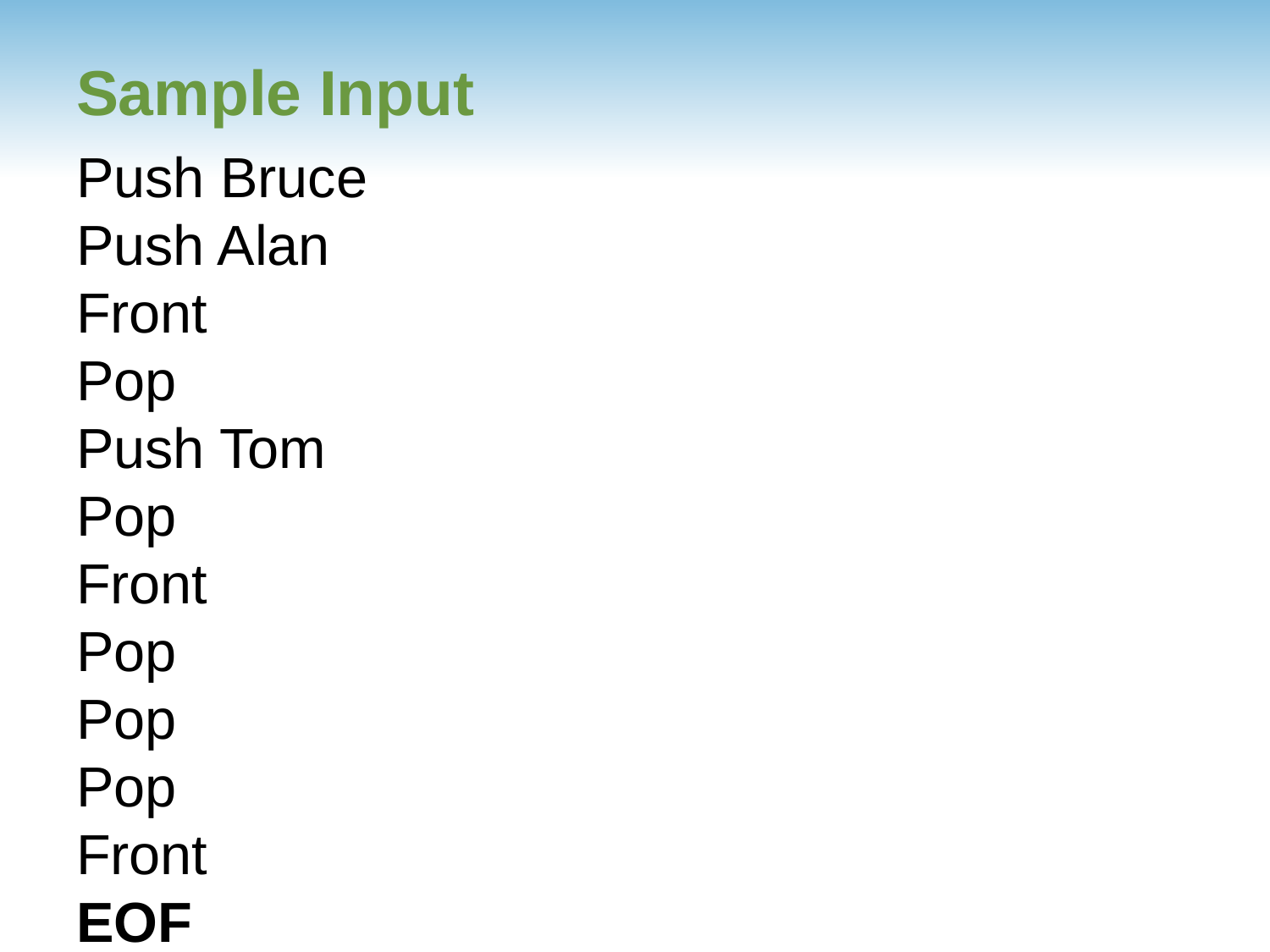

# Sample Input
Push Bruce
Push Alan
Front
Pop
Push Tom
Pop
Front
Pop
Pop
Pop
Front 
EOF